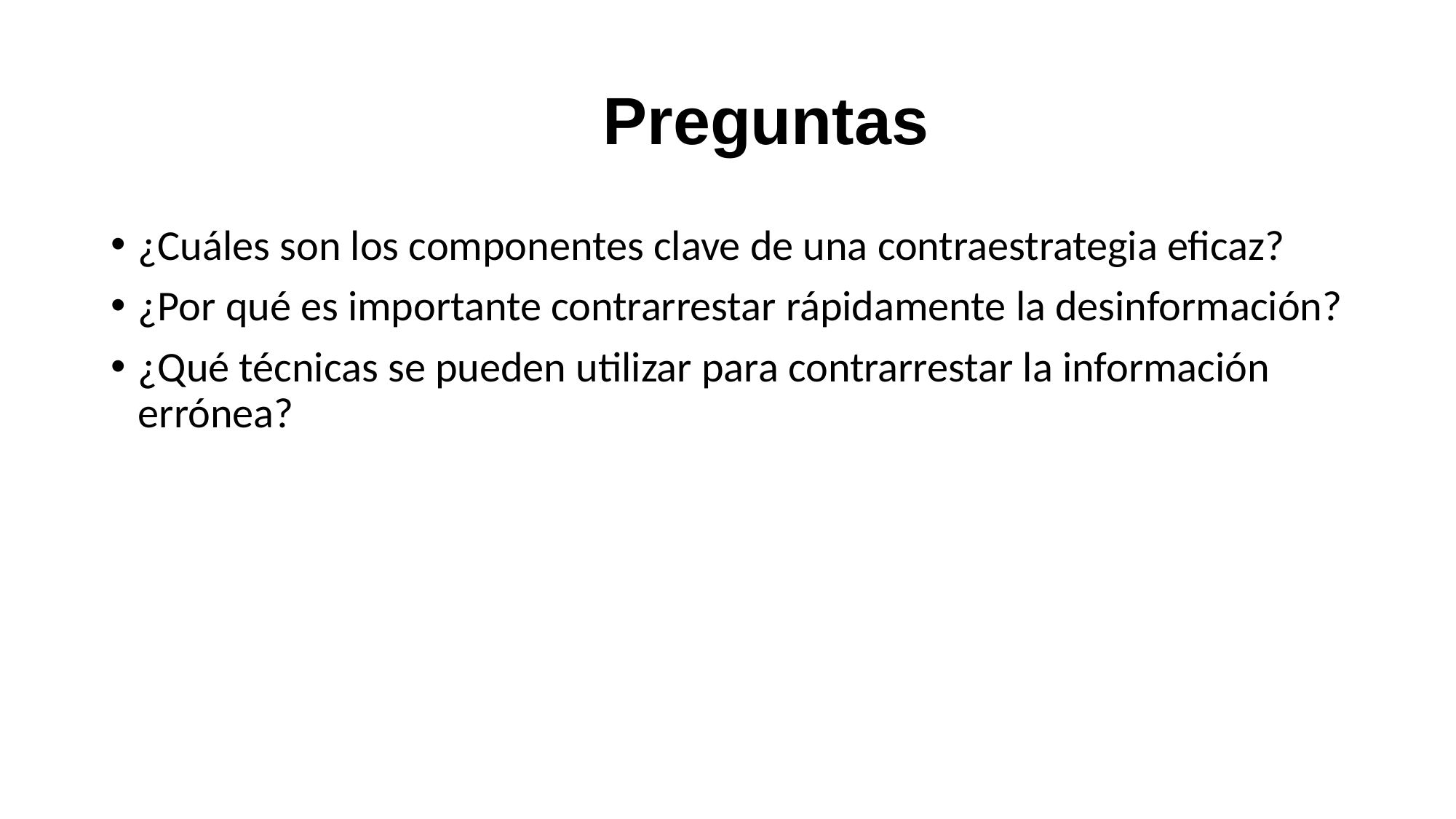

# Preguntas
¿Cuáles son los componentes clave de una contraestrategia eficaz?
¿Por qué es importante contrarrestar rápidamente la desinformación?
¿Qué técnicas se pueden utilizar para contrarrestar la información errónea?